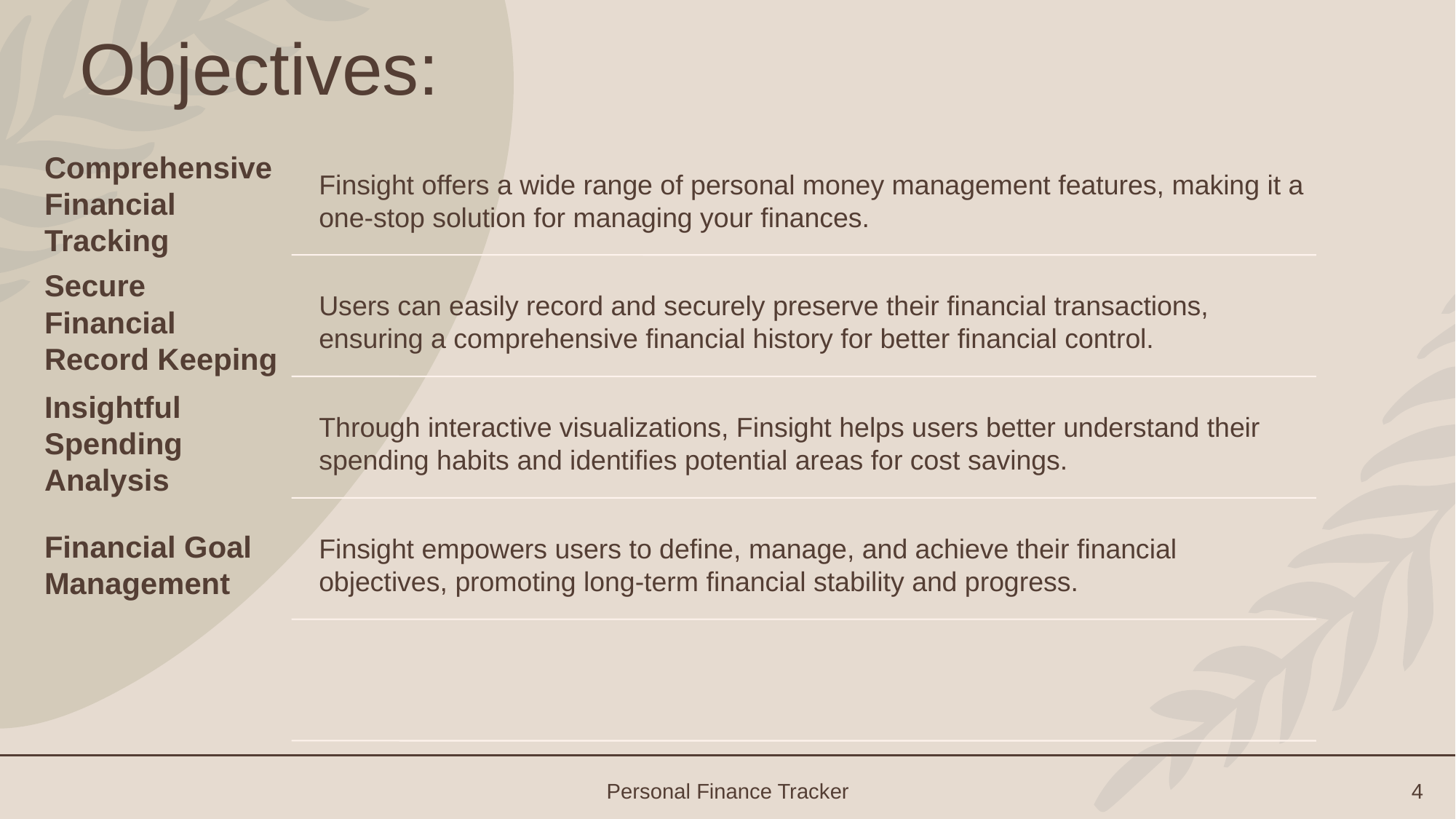

# Objectives:
Comprehensive Financial Tracking
Finsight offers a wide range of personal money management features, making it a one-stop solution for managing your finances.
Secure Financial Record Keeping
Users can easily record and securely preserve their financial transactions, ensuring a comprehensive financial history for better financial control.
Insightful Spending Analysis
Through interactive visualizations, Finsight helps users better understand their spending habits and identifies potential areas for cost savings.
Financial Goal Management
Finsight empowers users to define, manage, and achieve their financial objectives, promoting long-term financial stability and progress.

Personal Finance Tracker
4